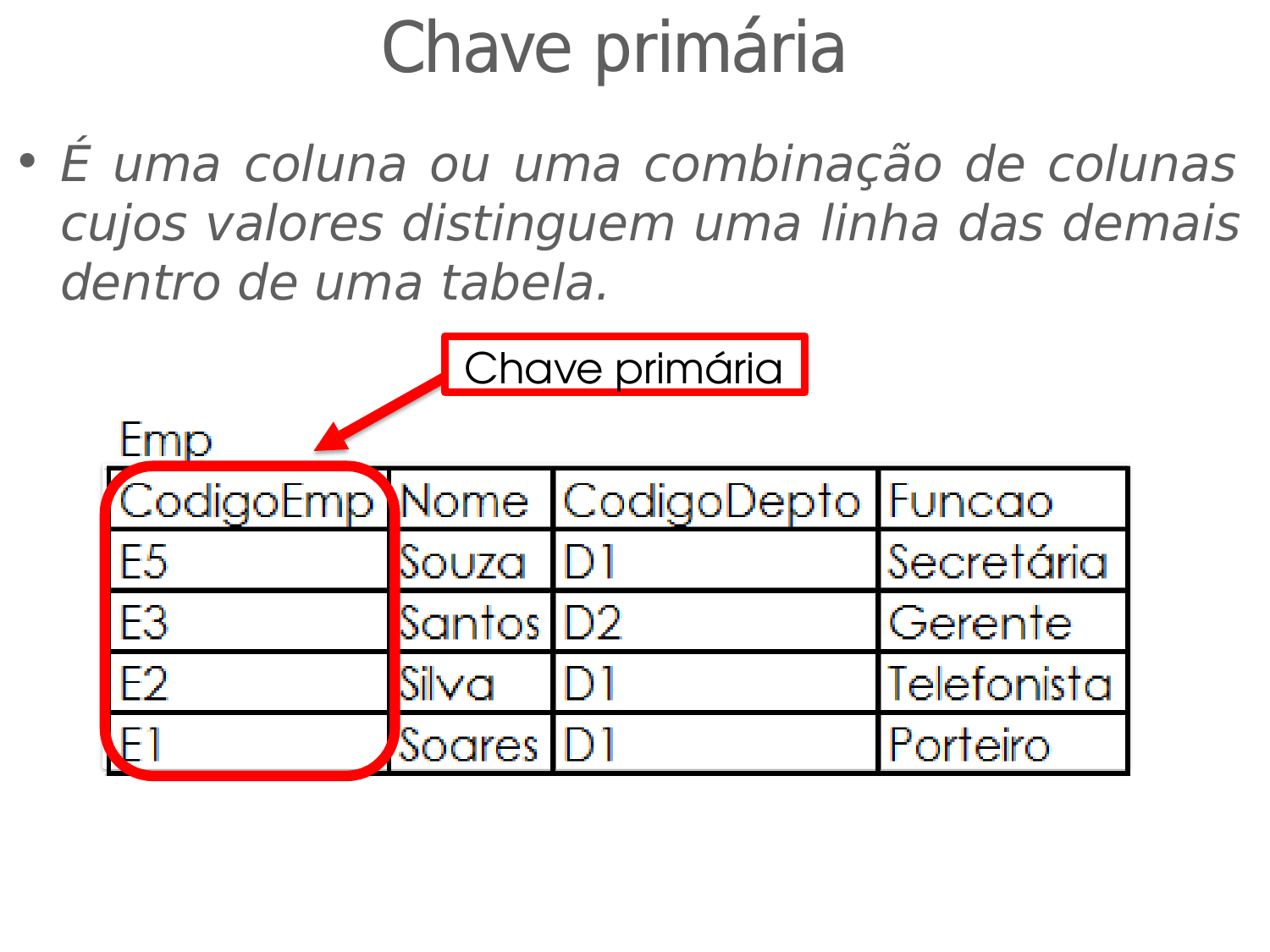

# Chave primária
É uma coluna ou uma combinação de colunas  cujos valores distinguem uma linha das demais  dentro de uma tabela.
Chave primária